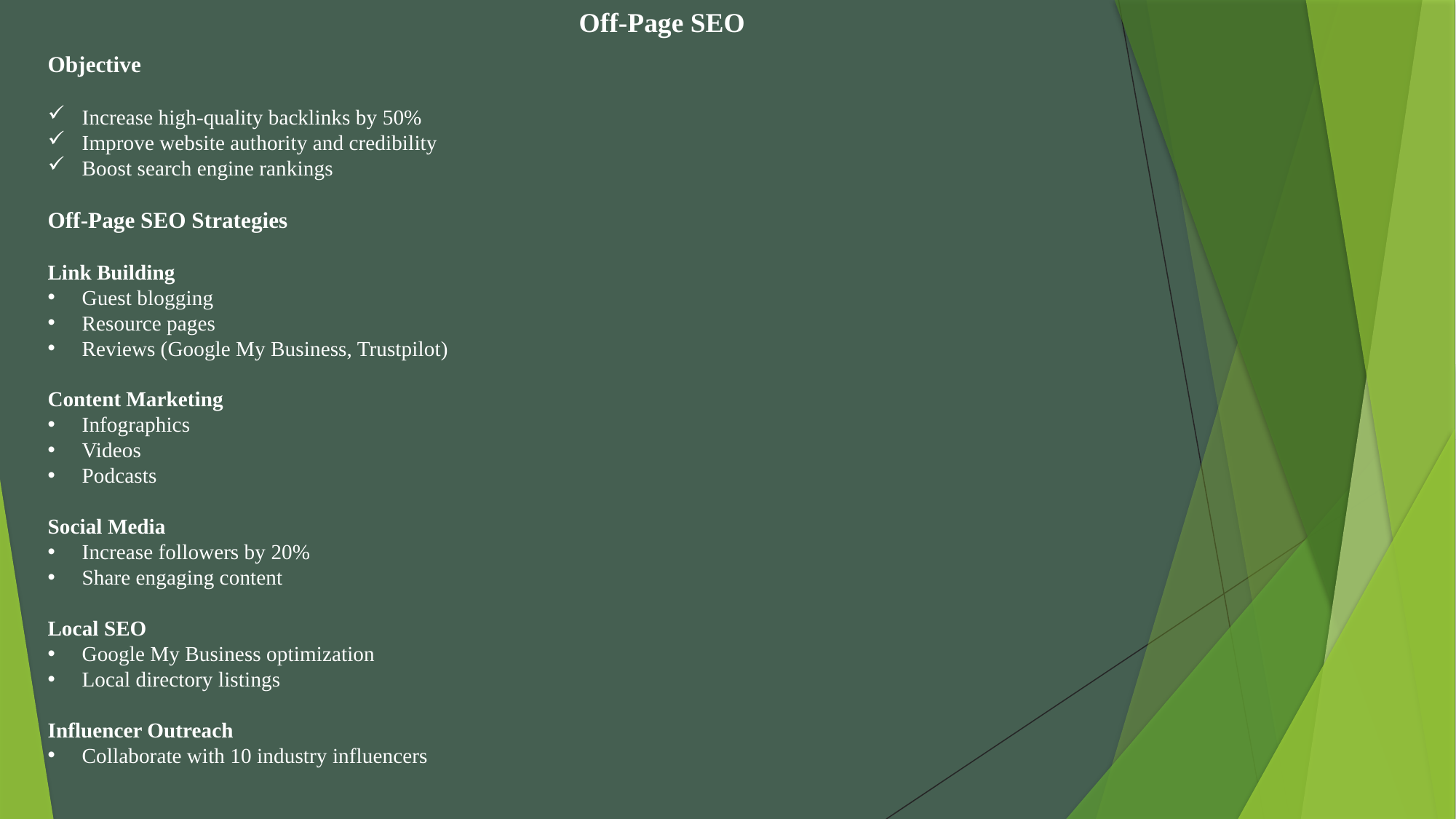

Off-Page SEO
Objective

Increase high-quality backlinks by 50%
Improve website authority and credibility
Boost search engine rankings

Off-Page SEO Strategies

Link Building
Guest blogging
Resource pages
Reviews (Google My Business, Trustpilot)

Content Marketing
Infographics
Videos
Podcasts

Social Media
Increase followers by 20%
Share engaging content

Local SEO
Google My Business optimization
Local directory listings

Influencer Outreach
Collaborate with 10 industry influencers